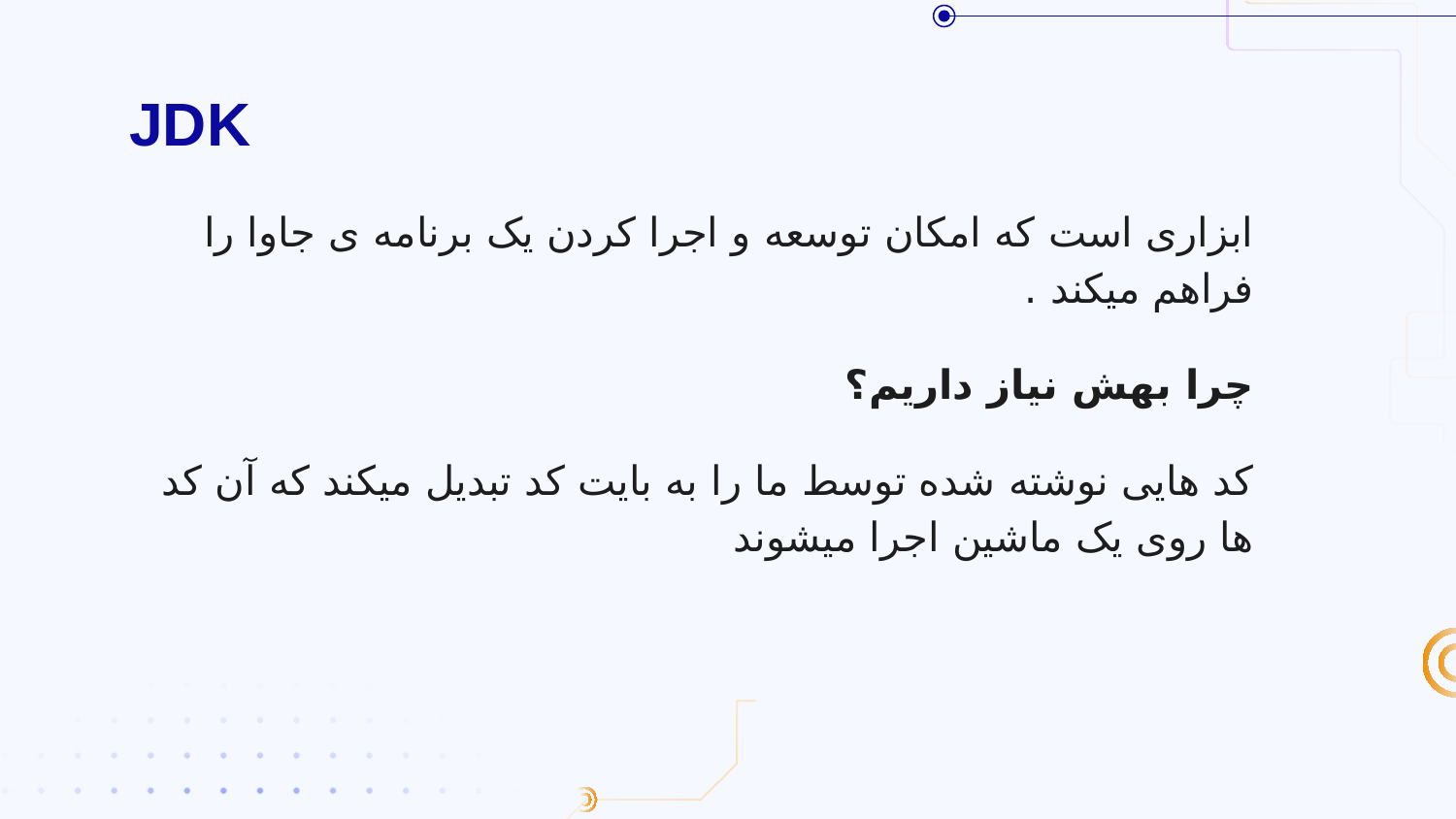

# JDK
ابزاری است که امکان توسعه و اجرا کردن یک برنامه ی جاوا را فراهم میکند .
چرا بهش نیاز داریم؟
کد هایی نوشته شده توسط ما را به بایت کد تبدیل میکند که آن کد ها روی یک ماشین اجرا میشوند